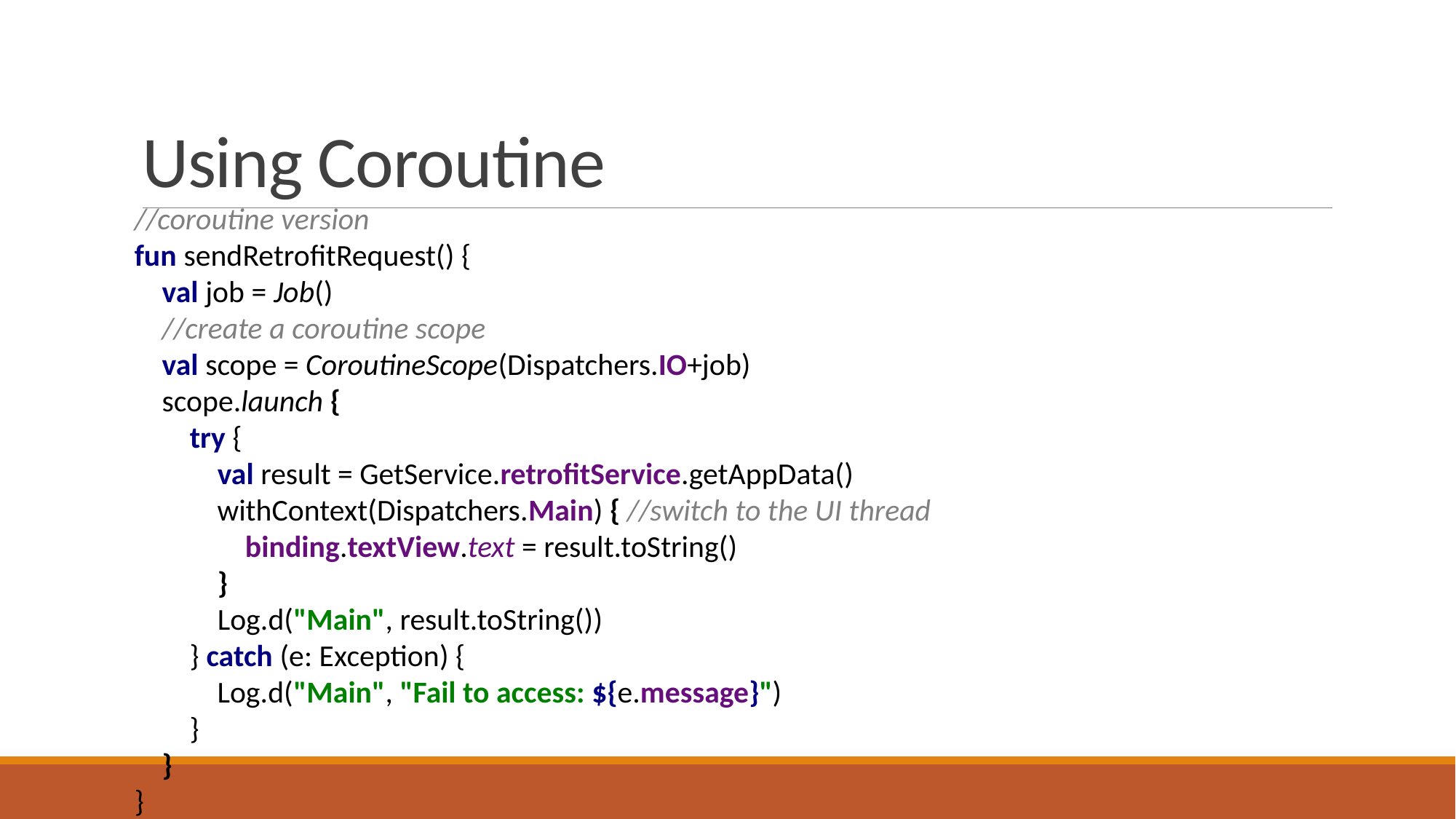

# Using Coroutine
//coroutine version
fun sendRetrofitRequest() {
    val job = Job()
    //create a coroutine scope
    val scope = CoroutineScope(Dispatchers.IO+job)
    scope.launch {
        try {
            val result = GetService.retrofitService.getAppData()
            withContext(Dispatchers.Main) { //switch to the UI thread
                binding.textView.text = result.toString()
            }
            Log.d("Main", result.toString())
        } catch (e: Exception) {
            Log.d("Main", "Fail to access: ${e.message}")
        }
    }
}